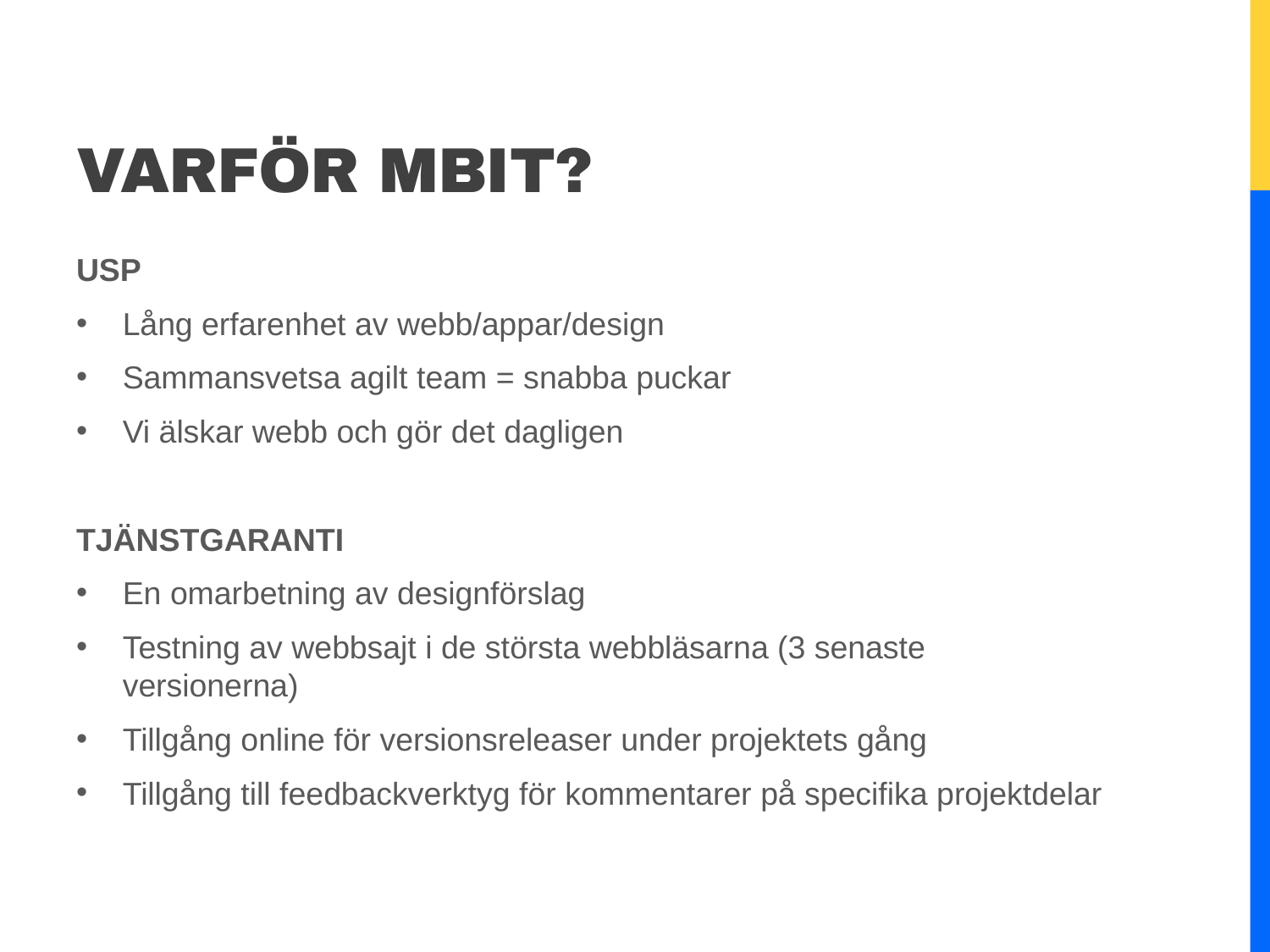

# Varför MBIT?
USP
Lång erfarenhet av webb/appar/design
Sammansvetsa agilt team = snabba puckar
Vi älskar webb och gör det dagligen

TJÄNSTGARANTI
En omarbetning av designförslag
Testning av webbsajt i de största webbläsarna (3 senaste versionerna)
Tillgång online för versionsreleaser under projektets gång
Tillgång till feedbackverktyg för kommentarer på specifika projektdelar